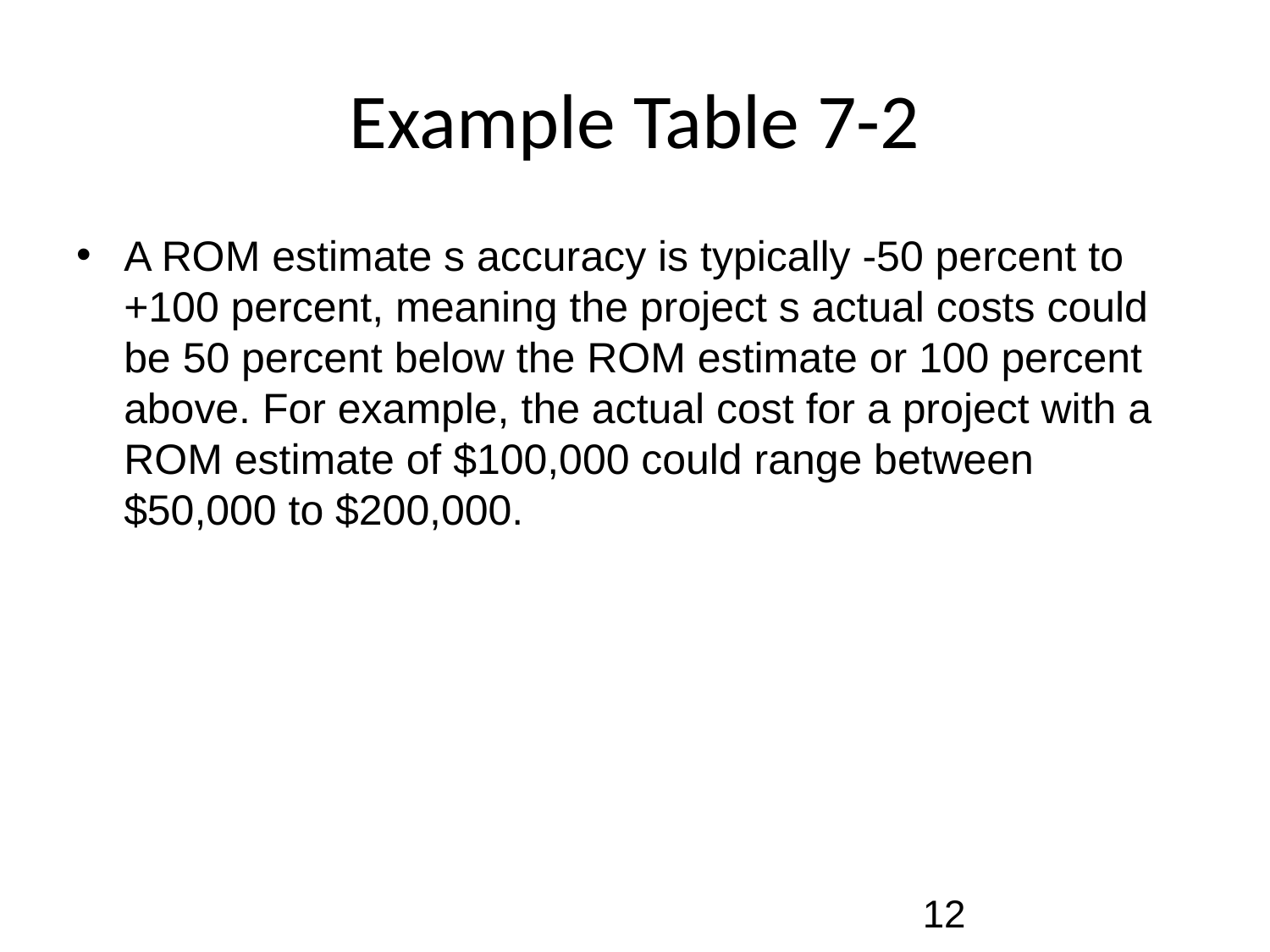

# Example Table 7-2
A ROM estimate s accuracy is typically -50 percent to
+100 percent, meaning the project s actual costs could be 50 percent below the ROM estimate or 100 percent above. For example, the actual cost for a project with a ROM estimate of $100,000 could range between $50,000 to $200,000.

12